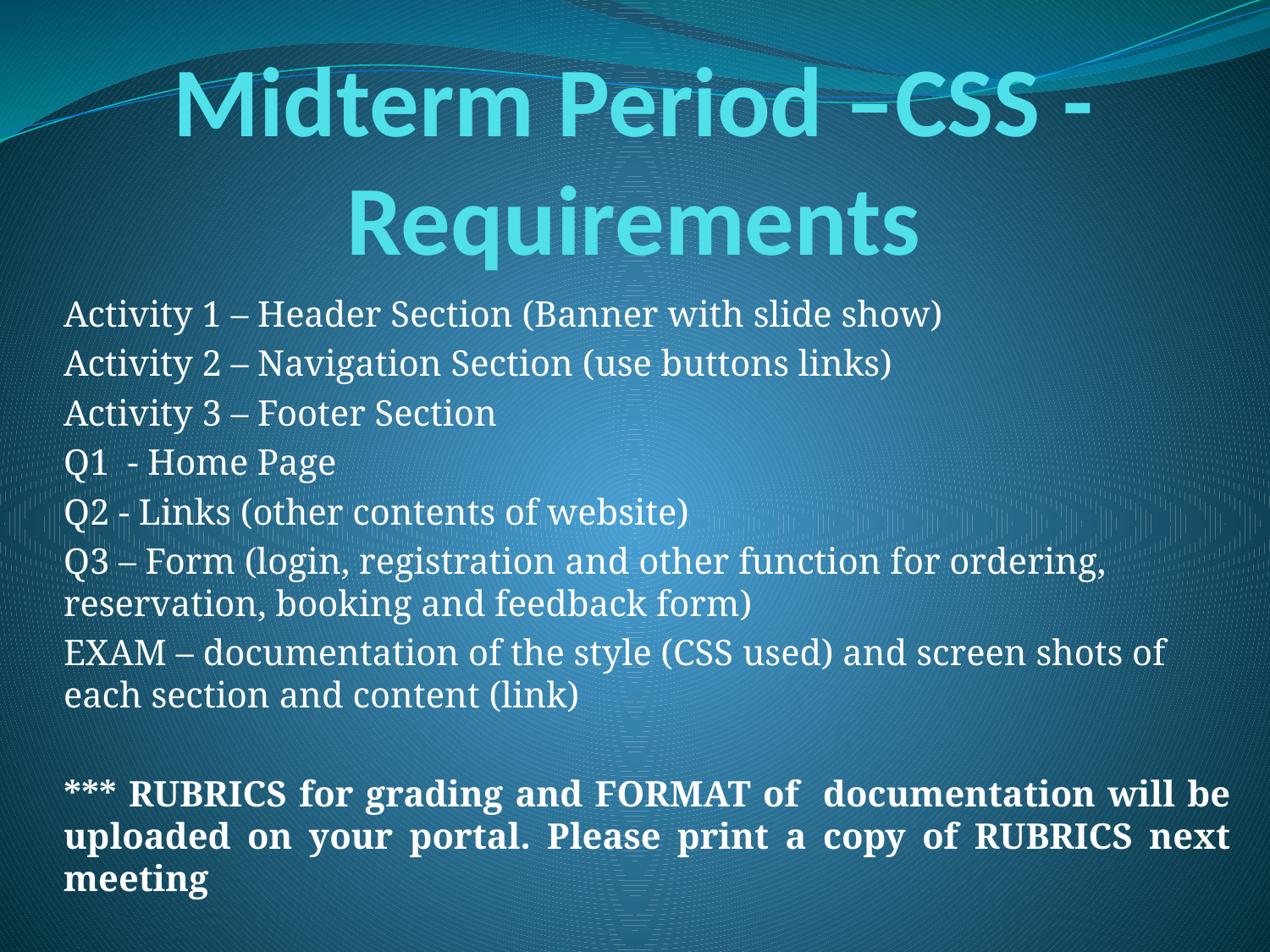

# Midterm Period –CSS - Requirements
Activity 1 – Header Section (Banner with slide show)
Activity 2 – Navigation Section (use buttons links)
Activity 3 – Footer Section
Q1  - Home Page
Q2 - Links (other contents of website)
Q3 – Form (login, registration and other function for ordering, reservation, booking and feedback form)
EXAM – documentation of the style (CSS used) and screen shots of each section and content (link)

*** RUBRICS for grading and FORMAT of  documentation will be uploaded on your portal. Please print a copy of RUBRICS next meeting